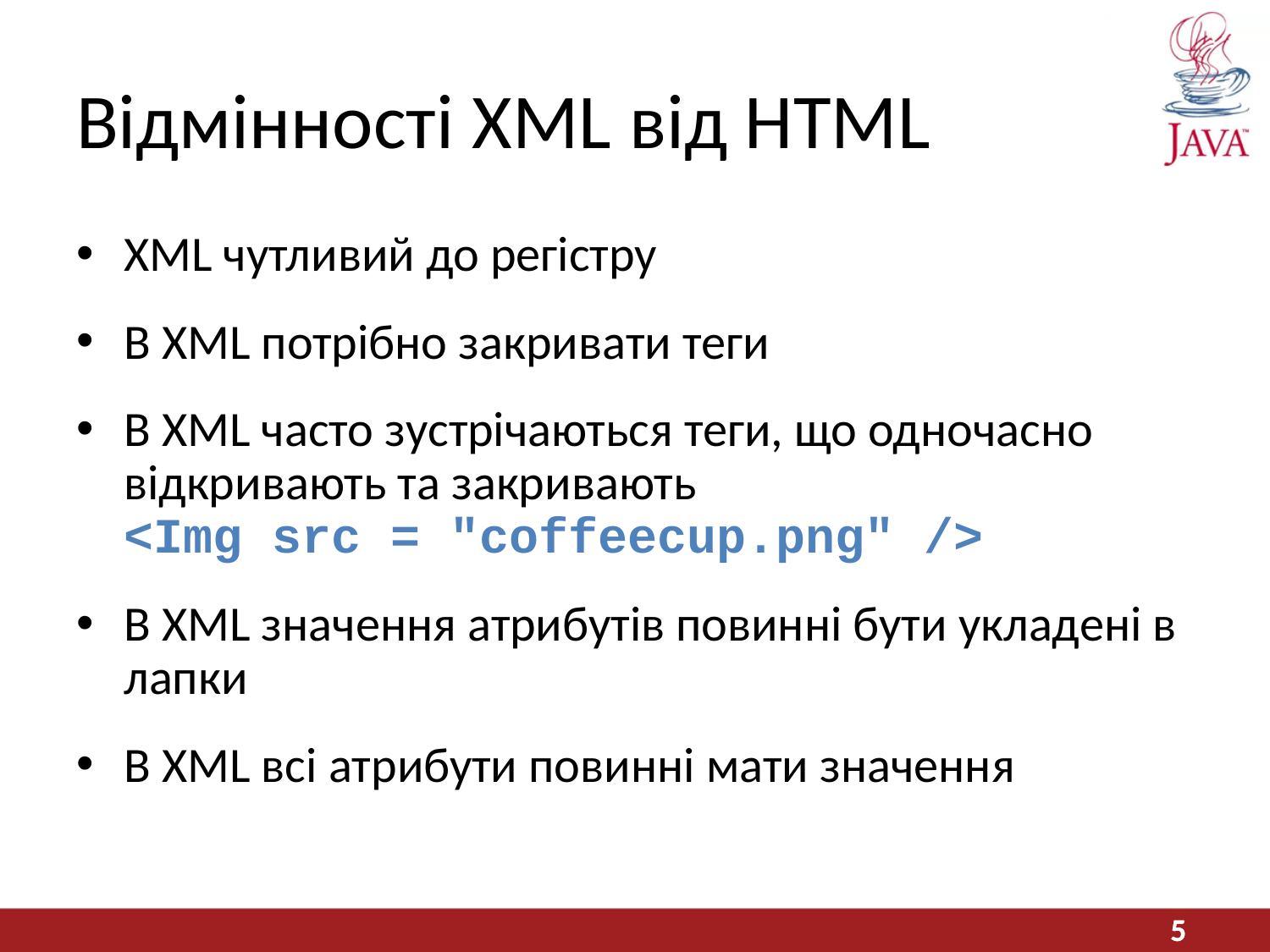

# Відмінності XML від HTML
XML чутливий до регістру
В XML потрібно закривати теги
В XML часто зустрічаються теги, що одночасно відкривають та закривають
<Img src = "coffeecup.png" />
В XML значення атрибутів повинні бути укладені в лапки
В XML всі атрибути повинні мати значення